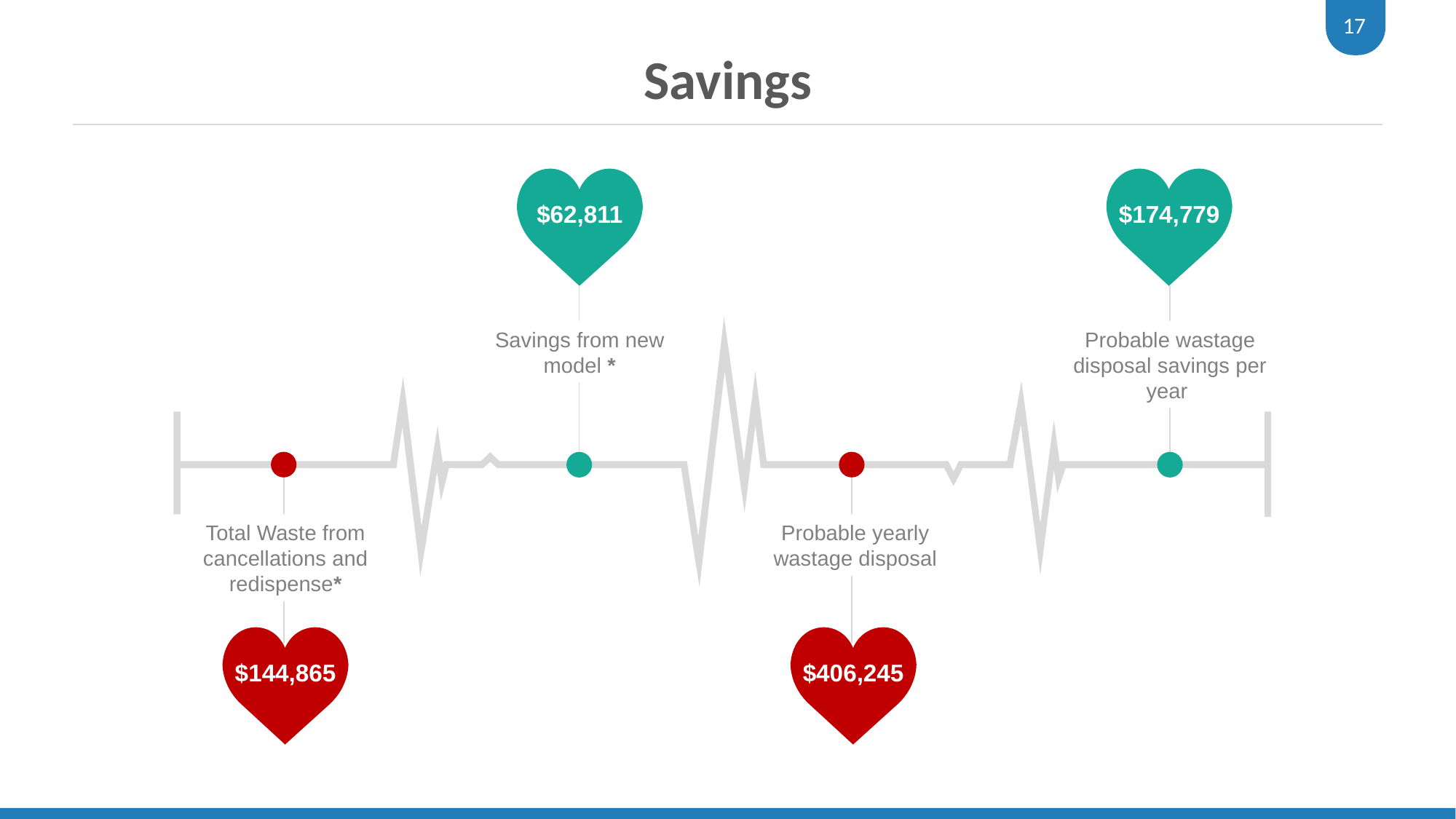

17
# Savings
$62,811
$174,779

Savings from new model *
Probable wastage disposal savings per year

Total Waste from cancellations and redispense*
Probable yearly wastage disposal
$144,865
$406,245